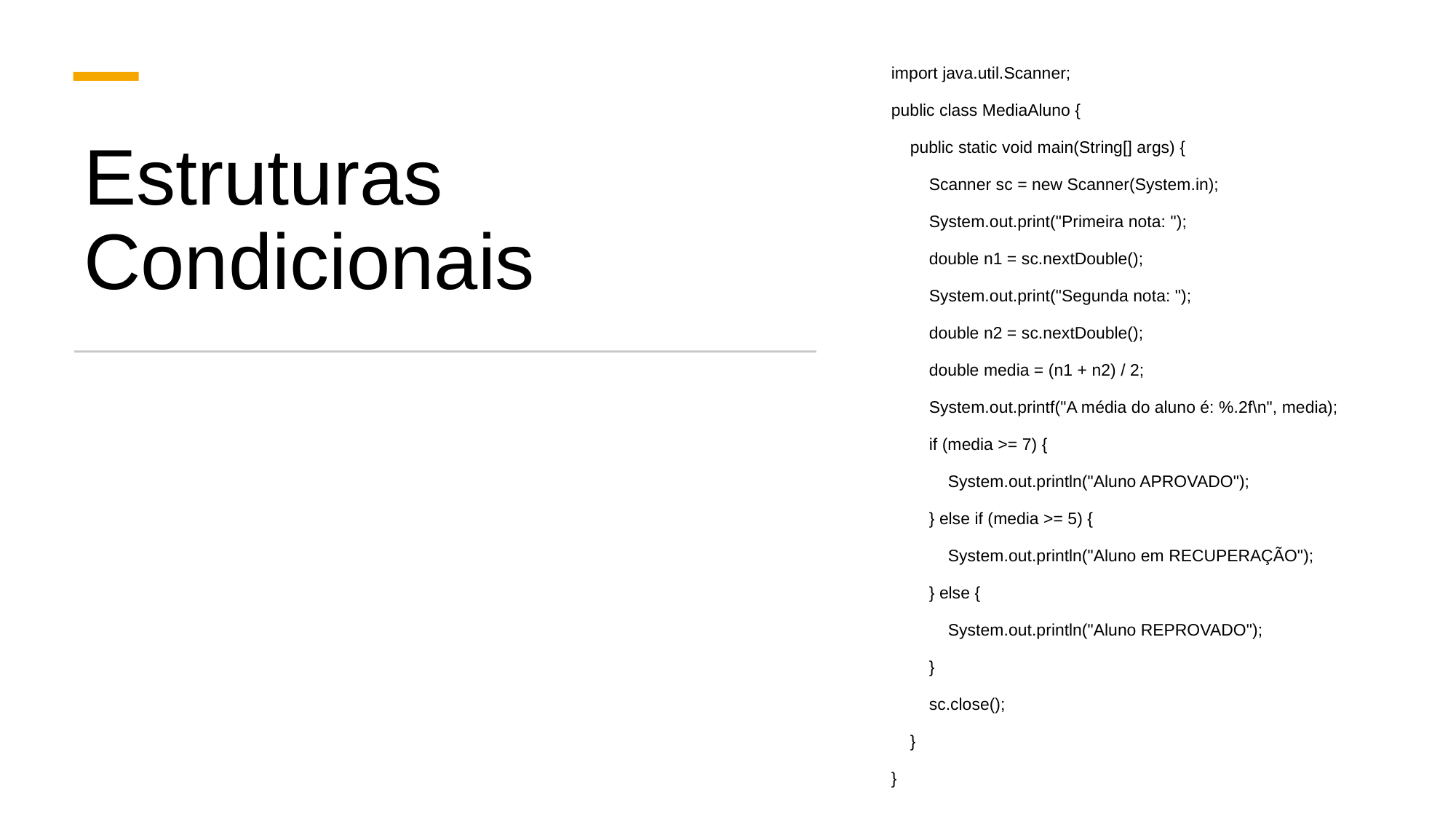

import java.util.Scanner;
public class MediaAluno {
    public static void main(String[] args) {
        Scanner sc = new Scanner(System.in);
        System.out.print("Primeira nota: ");
        double n1 = sc.nextDouble();
        System.out.print("Segunda nota: ");
        double n2 = sc.nextDouble();
        double media = (n1 + n2) / 2;
        System.out.printf("A média do aluno é: %.2f\n", media);
        if (media >= 7) {
            System.out.println("Aluno APROVADO");
        } else if (media >= 5) {
            System.out.println("Aluno em RECUPERAÇÃO");
        } else {
            System.out.println("Aluno REPROVADO");
        }
        sc.close();
    }
}
# Estruturas Condicionais